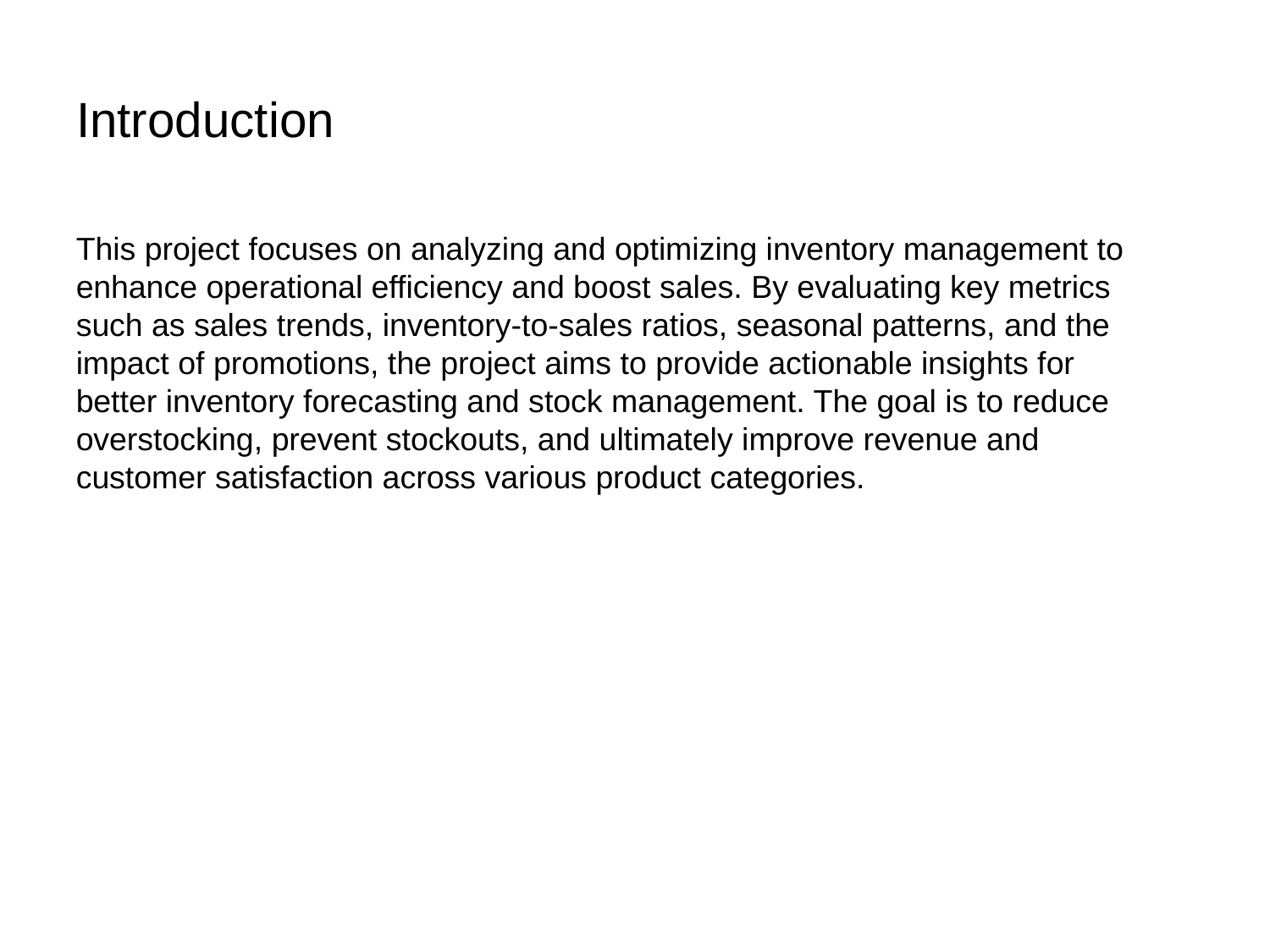

# Introduction
This project focuses on analyzing and optimizing inventory management to enhance operational efficiency and boost sales. By evaluating key metrics such as sales trends, inventory-to-sales ratios, seasonal patterns, and the impact of promotions, the project aims to provide actionable insights for better inventory forecasting and stock management. The goal is to reduce overstocking, prevent stockouts, and ultimately improve revenue and customer satisfaction across various product categories.